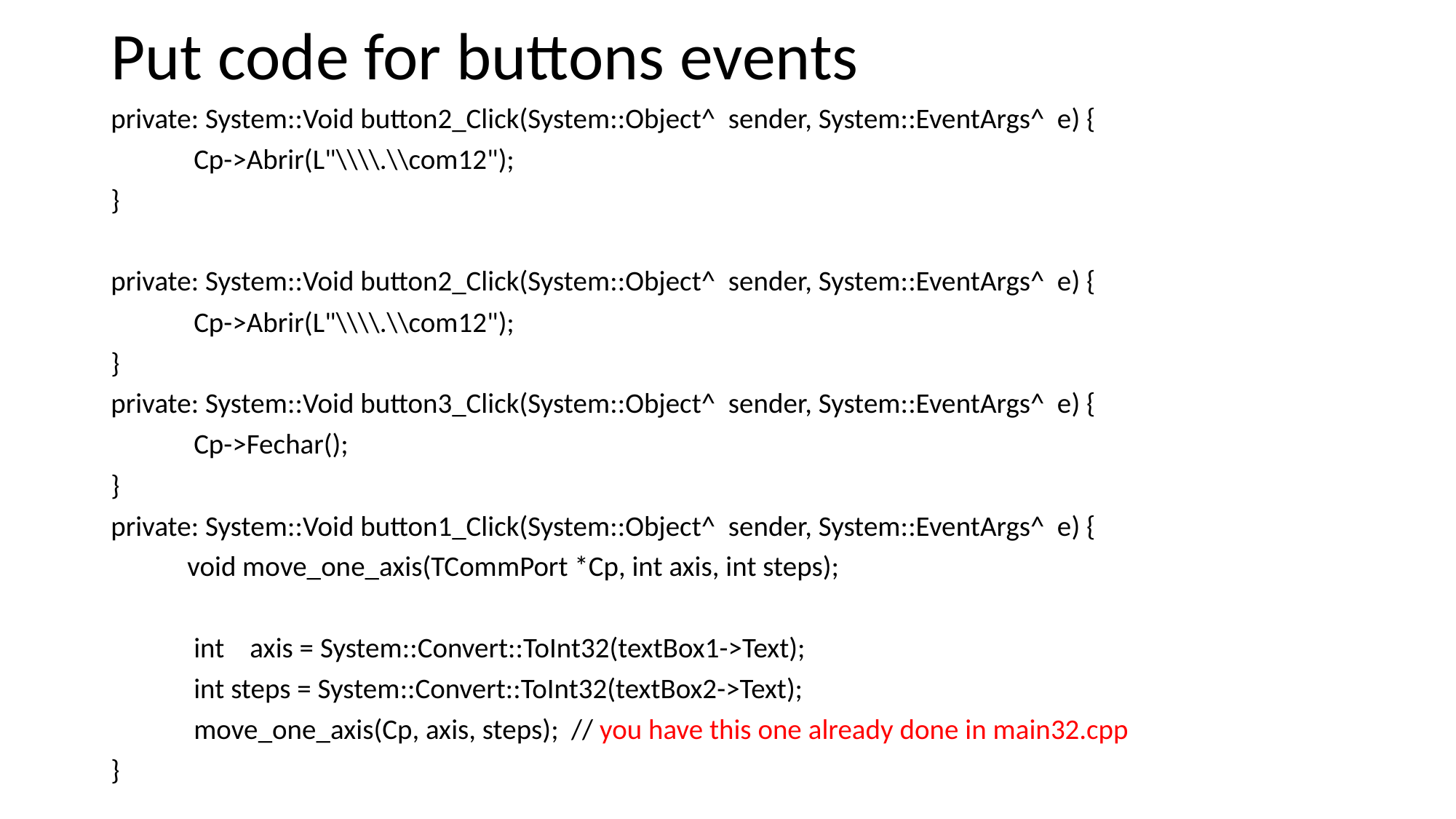

# Put code for buttons events
private: System::Void button2_Click(System::Object^  sender, System::EventArgs^  e) {
             Cp->Abrir(L"\\\\.\\com12");
}

private: System::Void button2_Click(System::Object^  sender, System::EventArgs^  e) {
             Cp->Abrir(L"\\\\.\\com12");
}
private: System::Void button3_Click(System::Object^  sender, System::EventArgs^  e) {
             Cp->Fechar();
}
private: System::Void button1_Click(System::Object^  sender, System::EventArgs^  e) {
            void move_one_axis(TCommPort *Cp, int axis, int steps);

             int    axis = System::Convert::ToInt32(textBox1->Text);
             int steps = System::Convert::ToInt32(textBox2->Text);
             move_one_axis(Cp, axis, steps);  // you have this one already done in main32.cpp
}